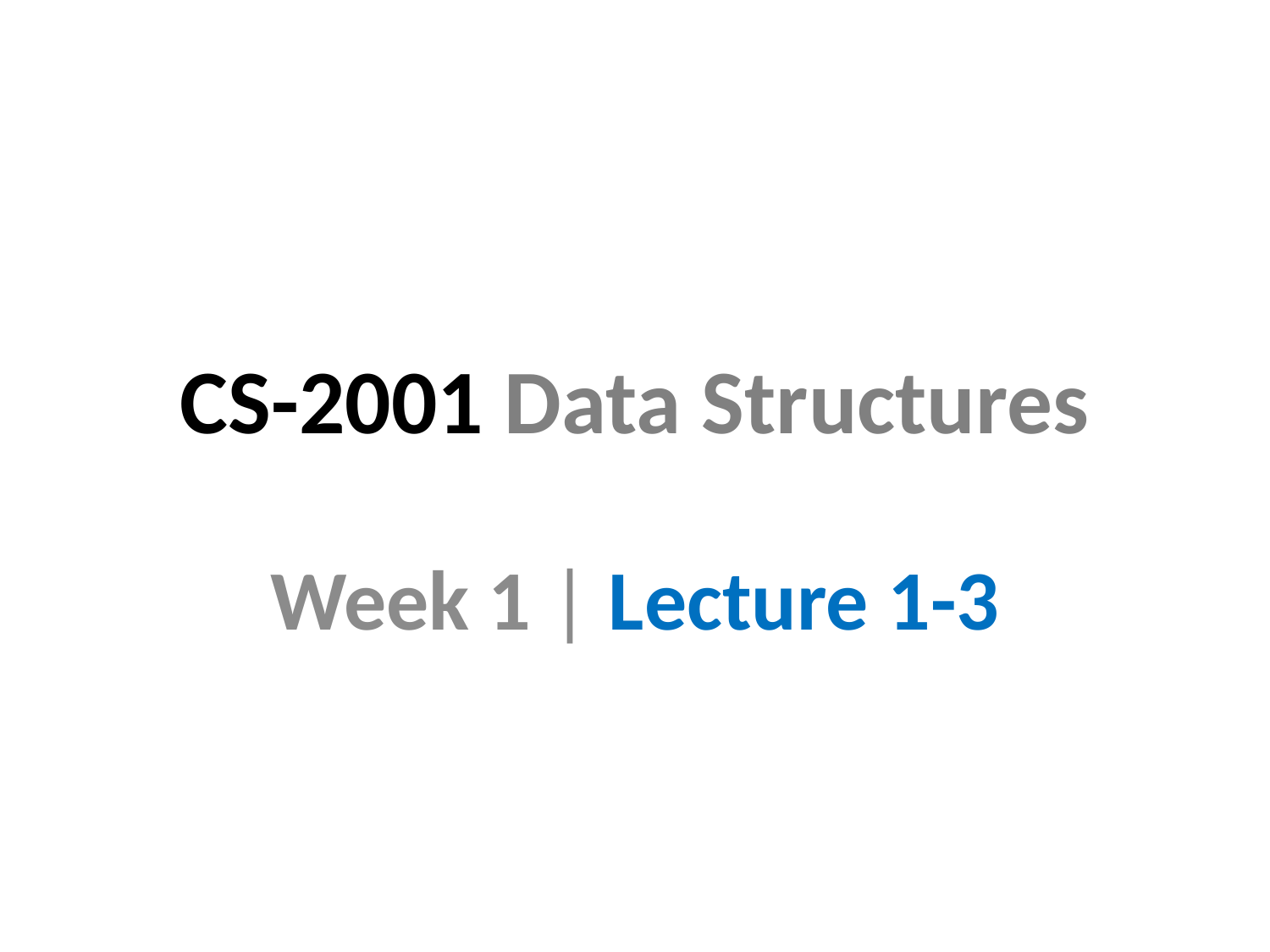

# CS-2001 Data Structures
Week 1 | Lecture 1-3